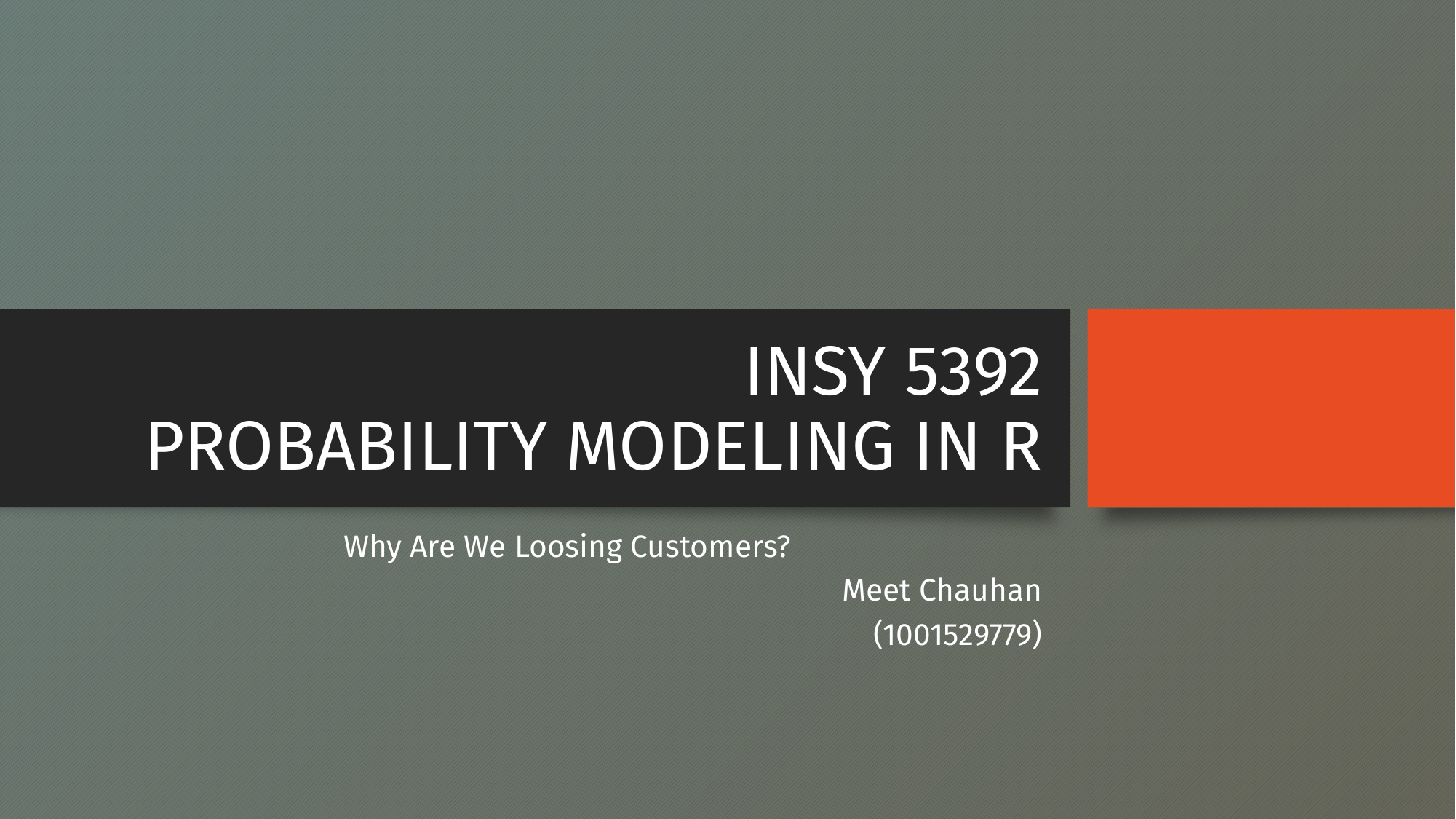

# INSY 5392 PROBABILITY MODELING IN R
Why Are We Loosing Customers?
Meet Chauhan
(1001529779)